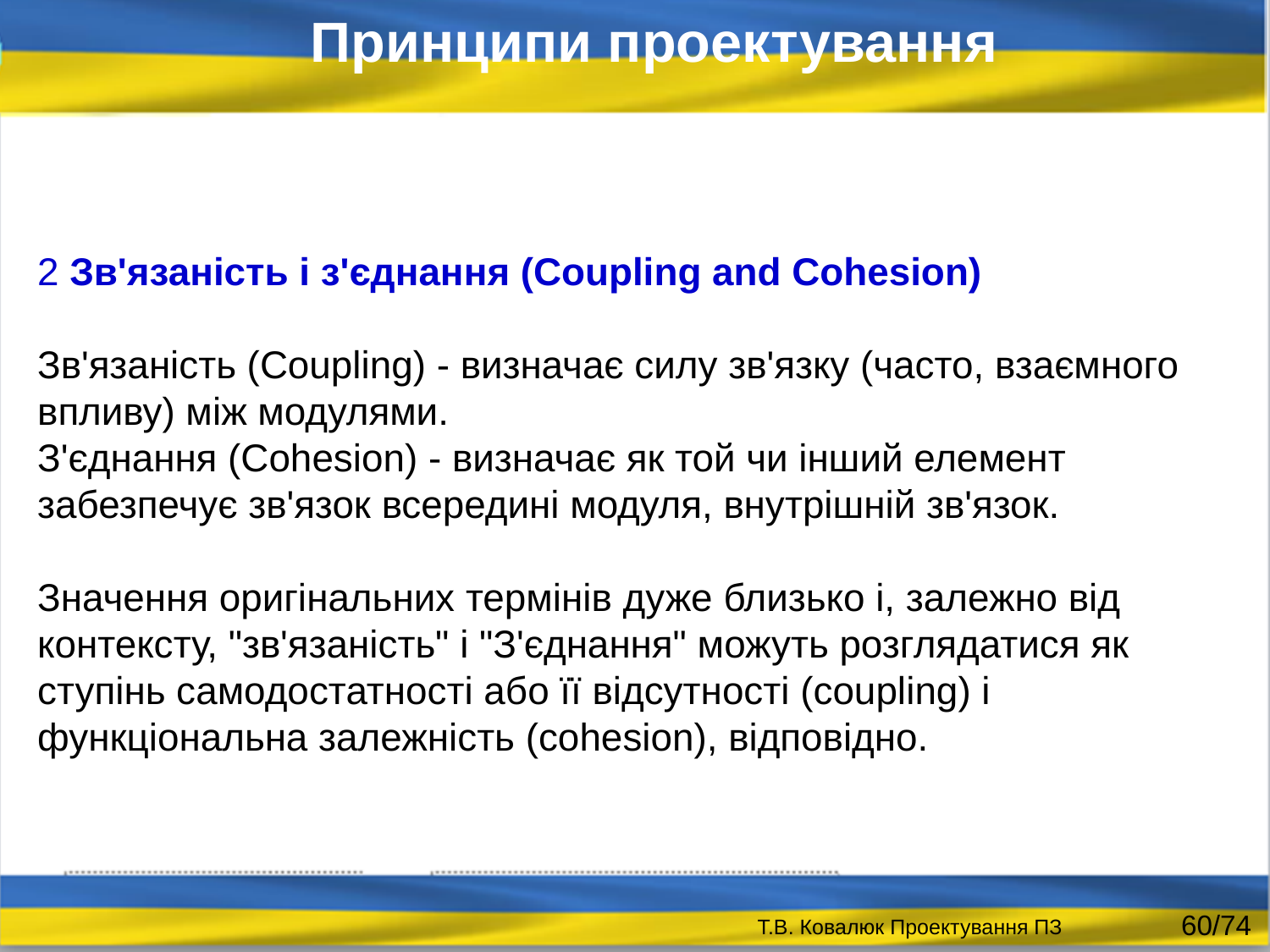

Принципи проектування
2 Зв'язаність і з'єднання (Coupling and Cohesion)
Зв'язаність (Coupling) - визначає силу зв'язку (часто, взаємного впливу) між модулями.
З'єднання (Cohesion) - визначає як той чи інший елемент забезпечує зв'язок всередині модуля, внутрішній зв'язок.
Значення оригінальних термінів дуже близько і, залежно від контексту, "зв'язаність" і "З'єднання" можуть розглядатися як ступінь самодостатності або її відсутності (coupling) і
функціональна залежність (cohesion), відповідно.